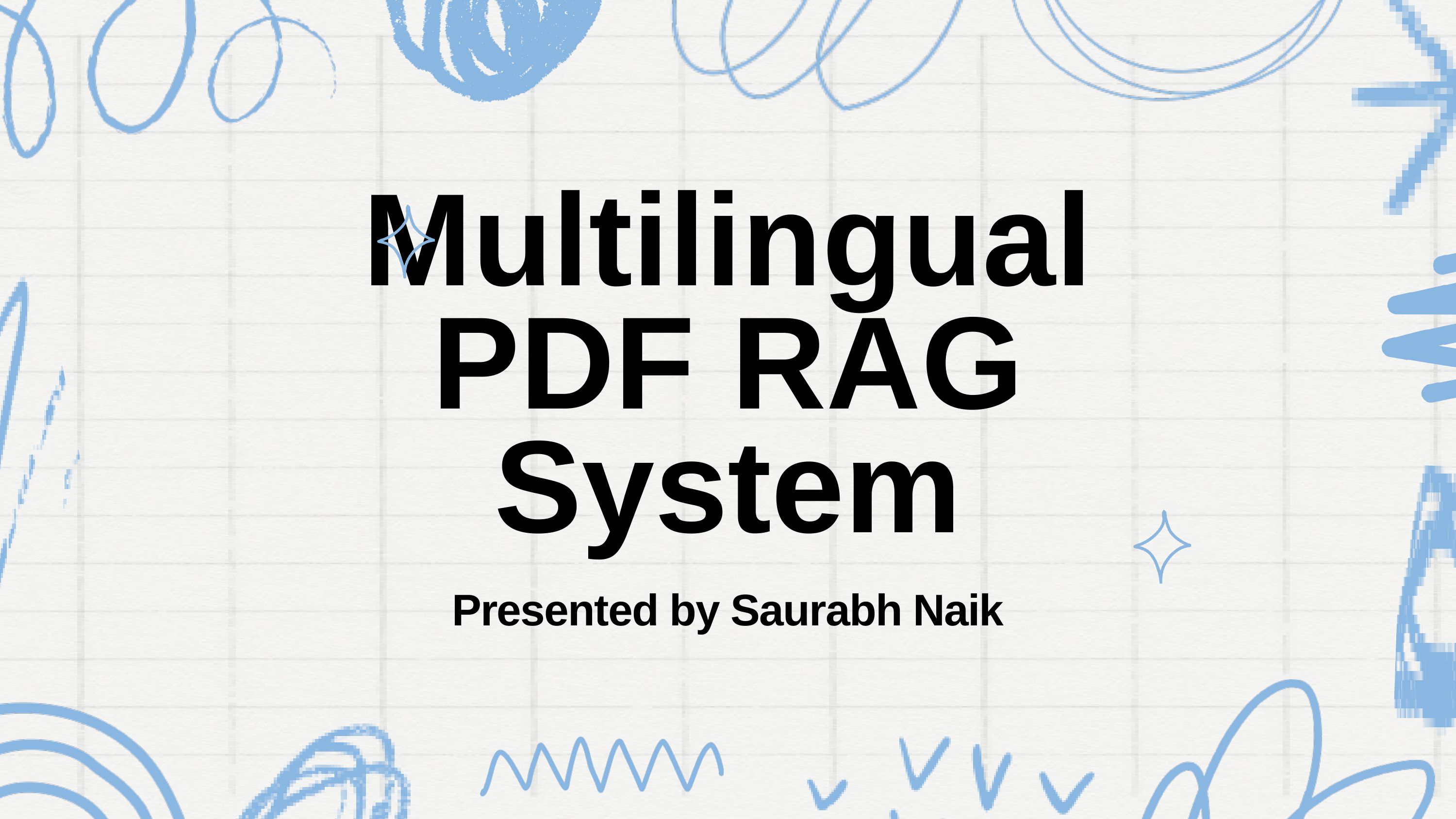

Multilingual PDF RAG System

Presented by Saurabh Naik